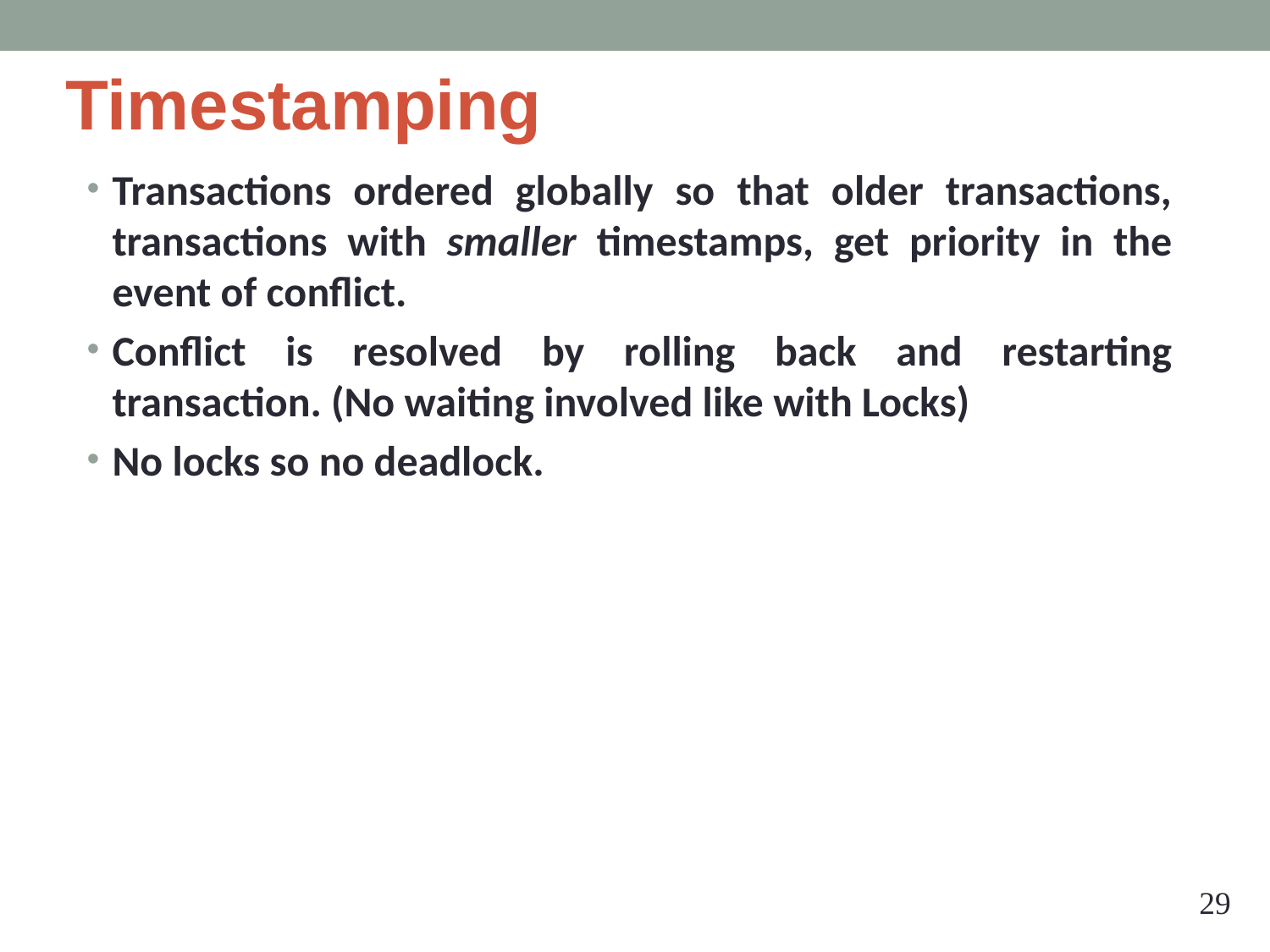

# Timestamping
Transactions ordered globally so that older transactions, transactions with smaller timestamps, get priority in the event of conflict.
Conflict is resolved by rolling back and restarting transaction. (No waiting involved like with Locks)
No locks so no deadlock.
29